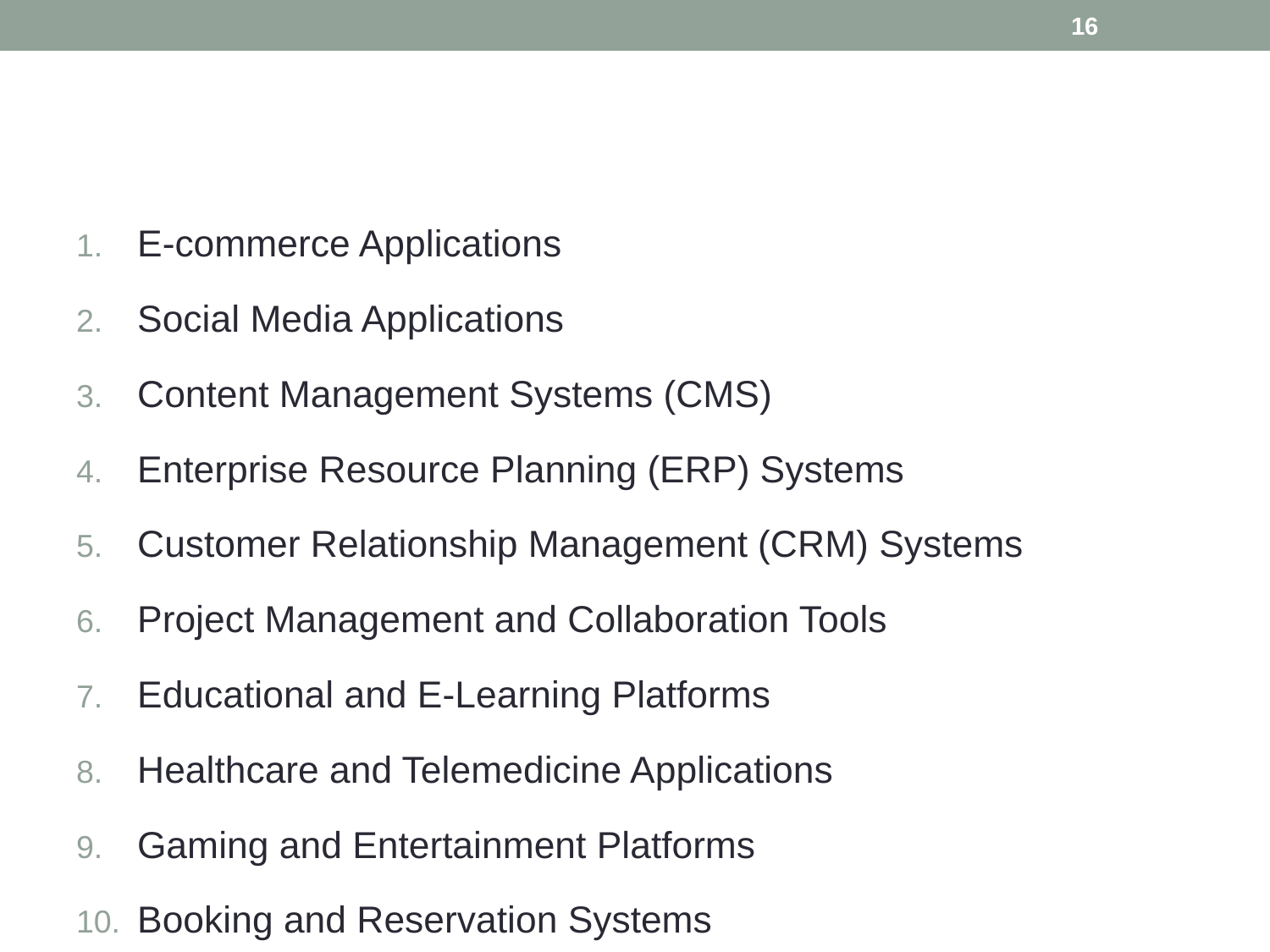

16
#
E-commerce Applications
Social Media Applications
Content Management Systems (CMS)
Enterprise Resource Planning (ERP) Systems
Customer Relationship Management (CRM) Systems
Project Management and Collaboration Tools
Educational and E-Learning Platforms
Healthcare and Telemedicine Applications
Gaming and Entertainment Platforms
Booking and Reservation Systems